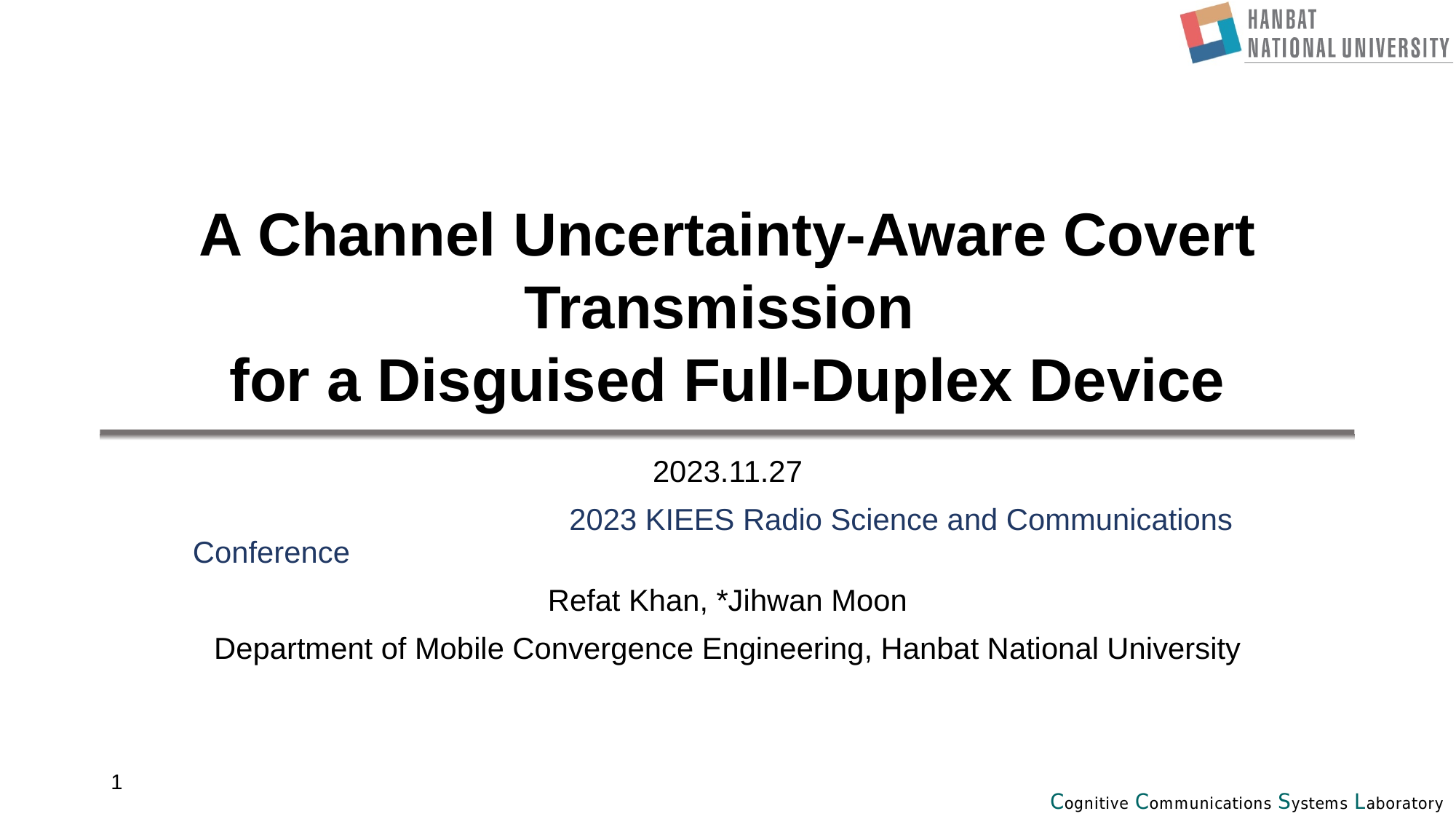

# A Channel Uncertainty-Aware Covert Transmission for a Disguised Full-Duplex Device
2023.11.27
                                             2023 KIEES Radio Science and Communications Conference
Refat Khan, *Jihwan Moon
Department of Mobile Convergence Engineering, Hanbat National University

1